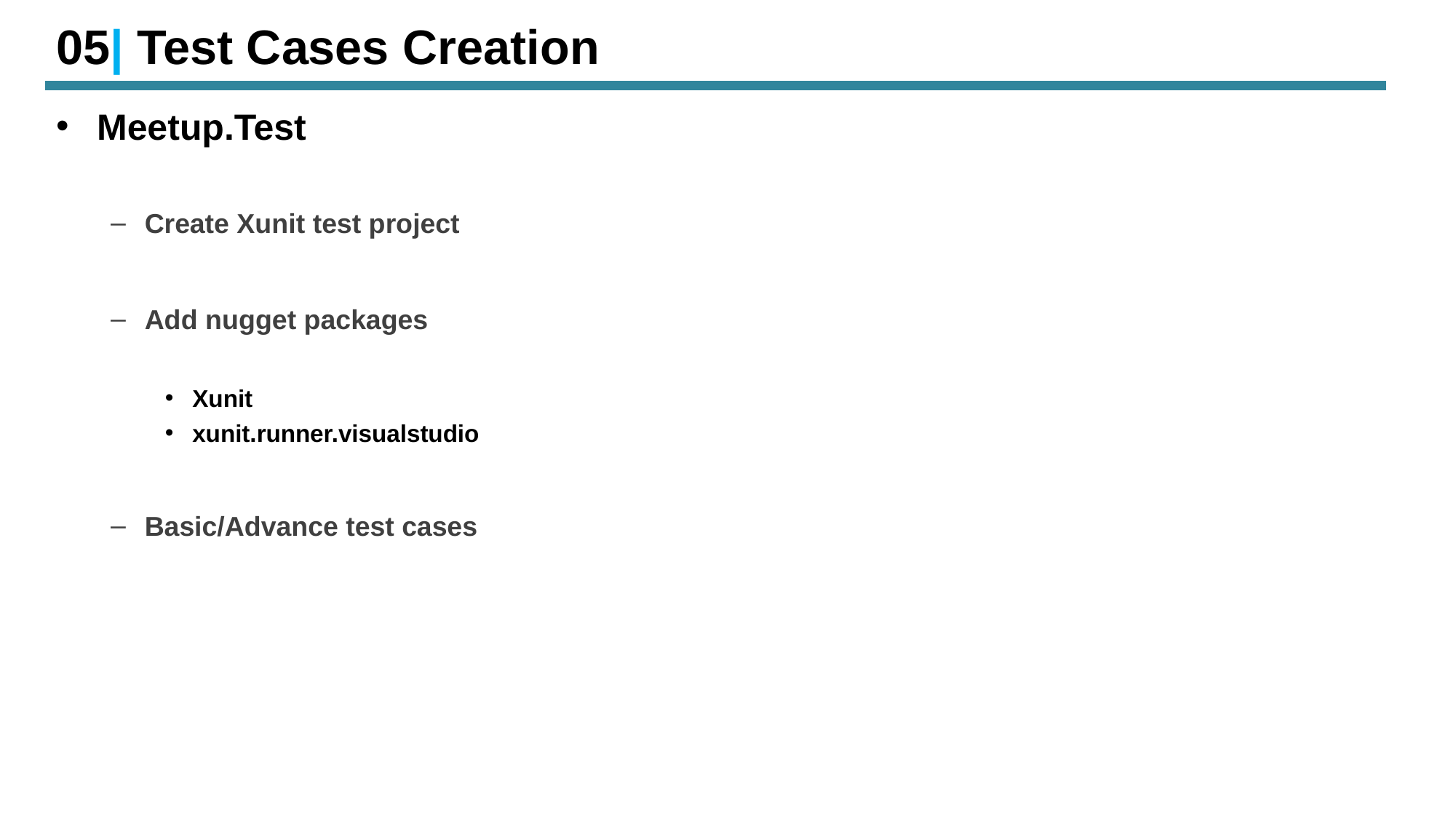

# 05| Test Cases Creation
Meetup.Test

Create Xunit test project

Add nugget packages

Xunit
xunit.runner.visualstudio

Basic/Advance test cases